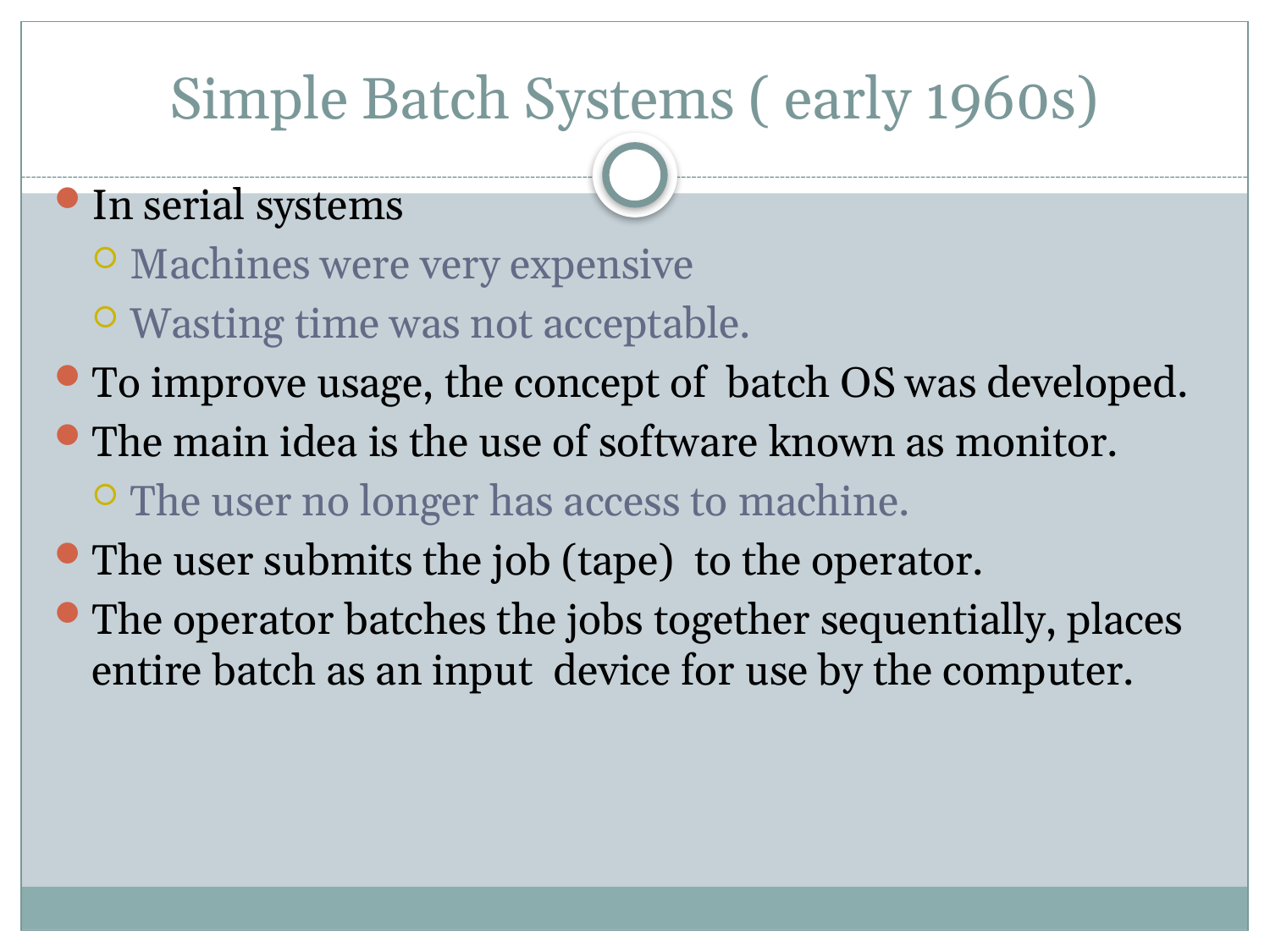

# Simple Batch Systems ( early 1960s)
In serial systems
Machines were very expensive
Wasting time was not acceptable.
To improve usage, the concept of  batch OS was developed.
The main idea is the use of software known as monitor.
The user no longer has access to machine.
The user submits the job (tape)  to the operator.
The operator batches the jobs together sequentially, places entire batch as an input  device for use by the computer.